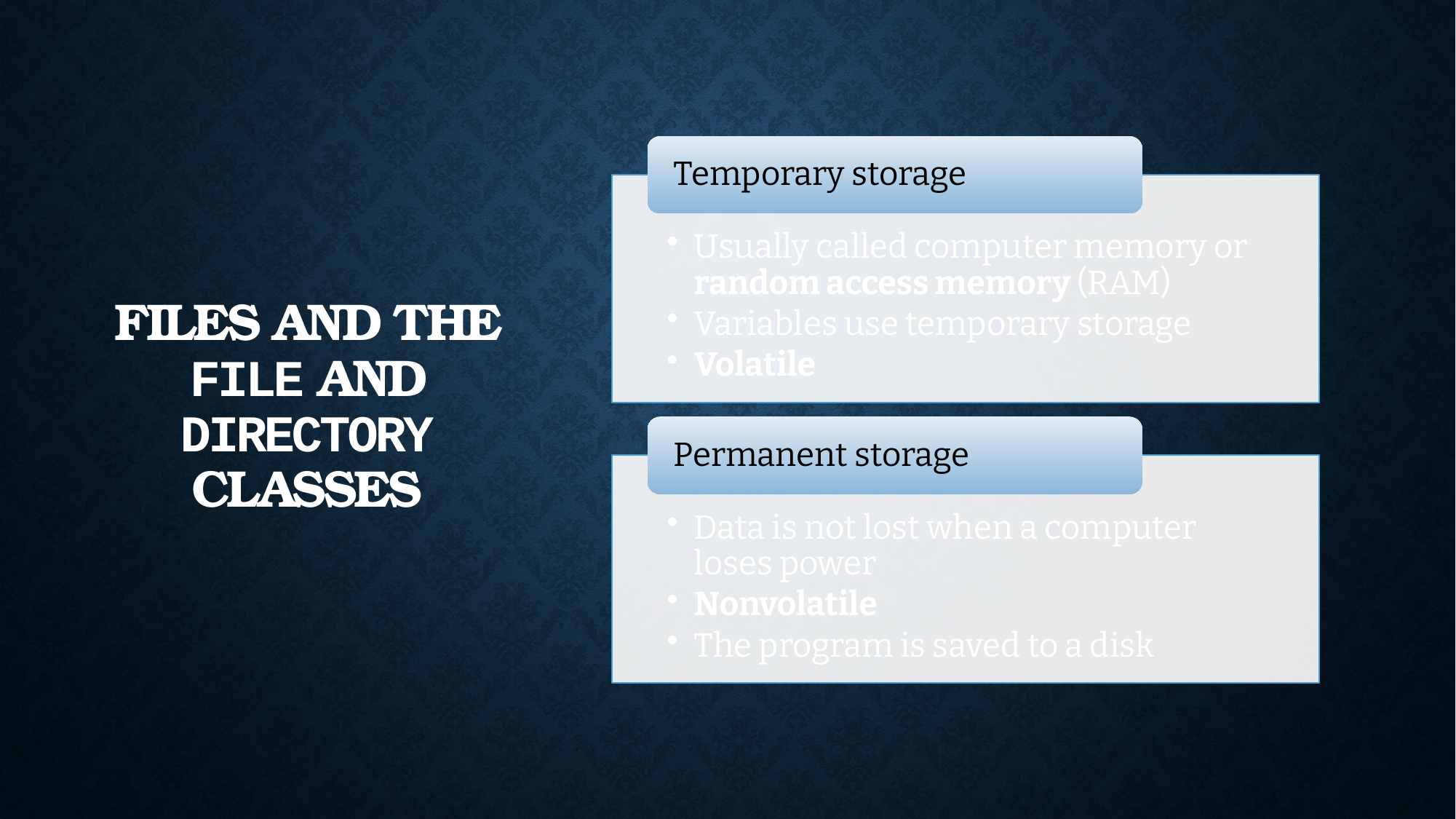

# Files and the File and Directory Classes
Usually called computer memory or random access memory (RAM)
Variables use temporary storage
Volatile
Temporary storage
Data is not lost when a computer loses power
Nonvolatile
The program is saved to a disk
Permanent storage